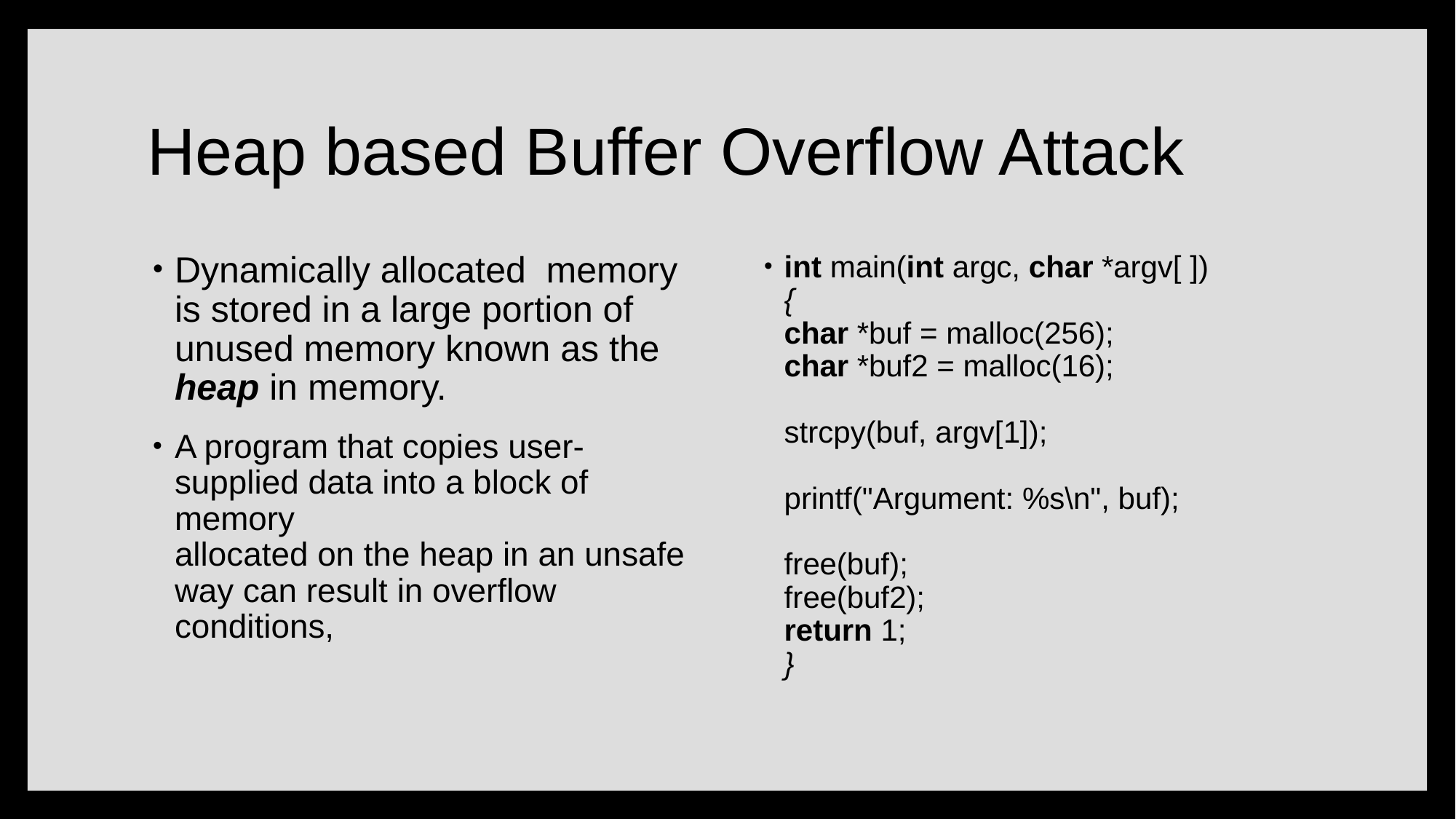

# Heap based Buffer Overflow Attack
Dynamically allocated  memory is stored in a large portion of unused memory known as the heap in memory.
A program that copies user-supplied data into a block of memory
allocated on the heap in an unsafe way can result in overflow conditions,
int main(int argc, char *argv[ ])
{
char *buf = malloc(256);
char *buf2 = malloc(16);
strcpy(buf, argv[1]);
printf("Argument: %s\n", buf);
free(buf);
free(buf2);
return 1;
}